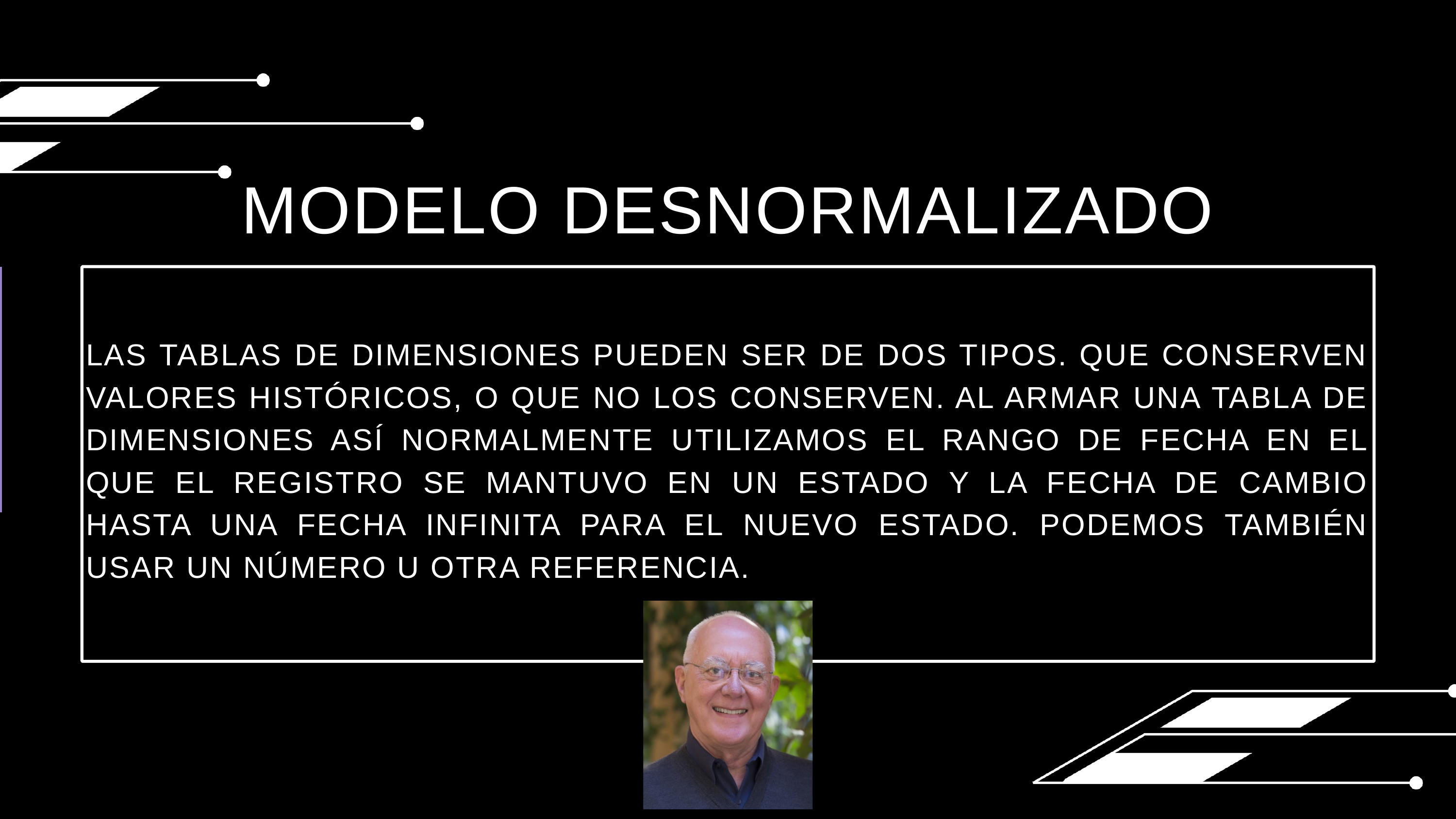

MODELO DESNORMALIZADO

LAS TABLAS DE DIMENSIONES PUEDEN SER DE DOS TIPOS. QUE CONSERVEN VALORES HISTÓRICOS, O QUE NO LOS CONSERVEN. AL ARMAR UNA TABLA DE DIMENSIONES ASÍ NORMALMENTE UTILIZAMOS EL RANGO DE FECHA EN EL QUE EL REGISTRO SE MANTUVO EN UN ESTADO Y LA FECHA DE CAMBIO HASTA UNA FECHA INFINITA PARA EL NUEVO ESTADO. PODEMOS TAMBIÉN USAR UN NÚMERO U OTRA REFERENCIA.